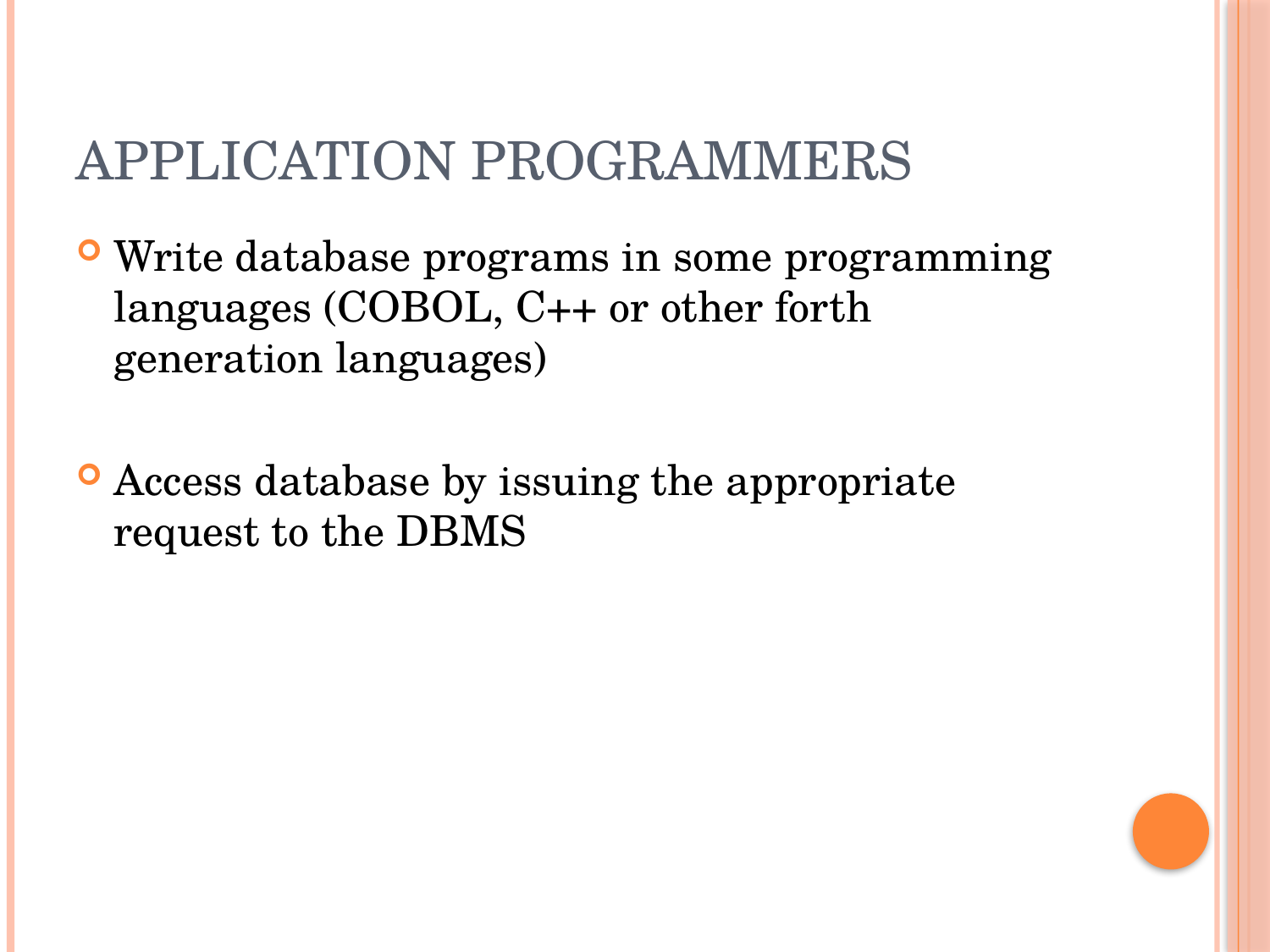

# Application Programmers
Write database programs in some programming languages (COBOL, C++ or other forth generation languages)

Access database by issuing the appropriate request to the DBMS